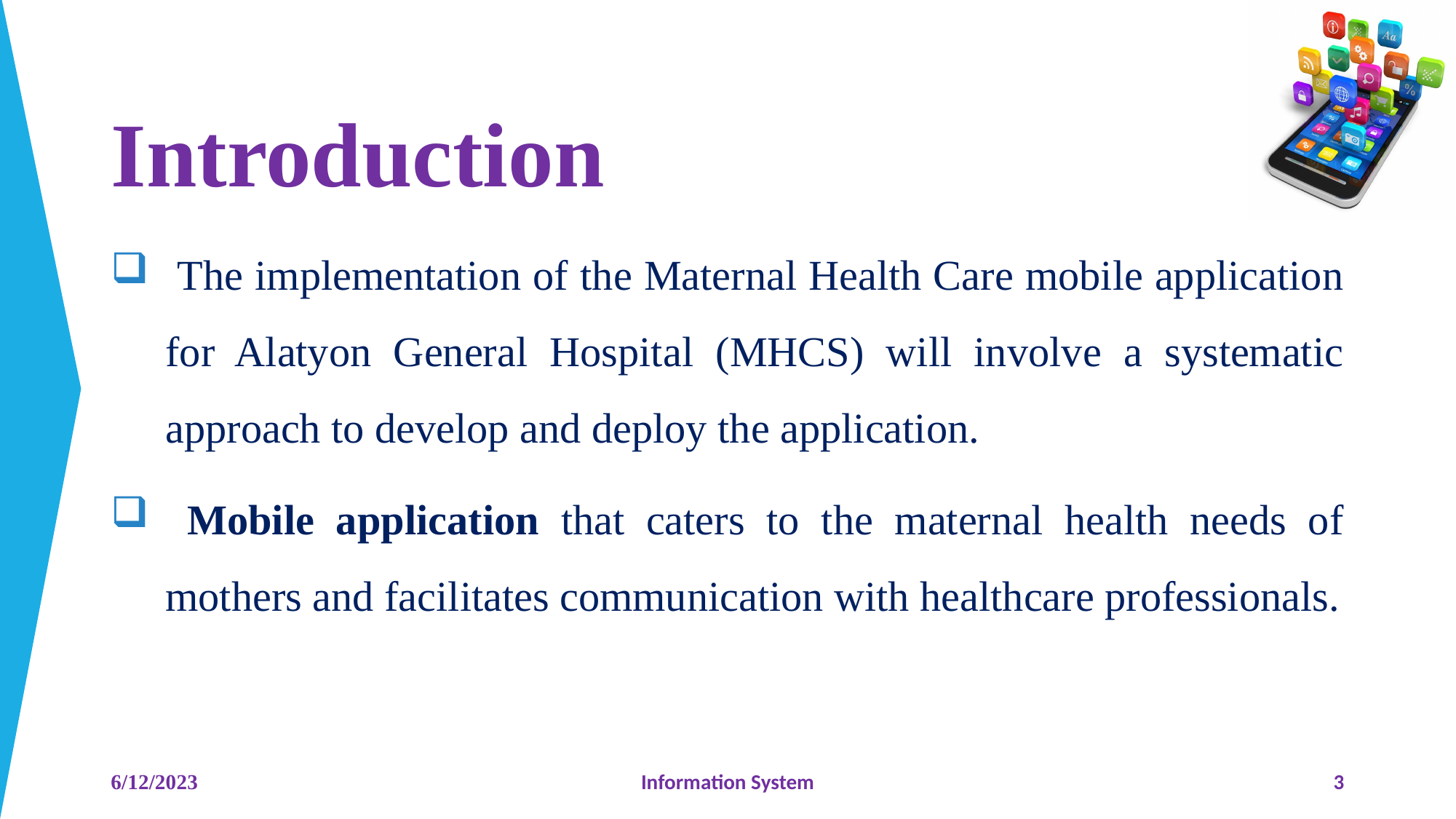

# Introduction
 The implementation of the Maternal Health Care mobile application for Alatyon General Hospital (MHCS) will involve a systematic approach to develop and deploy the application.
 Mobile application that caters to the maternal health needs of mothers and facilitates communication with healthcare professionals.

6/12/2023
Information System
3